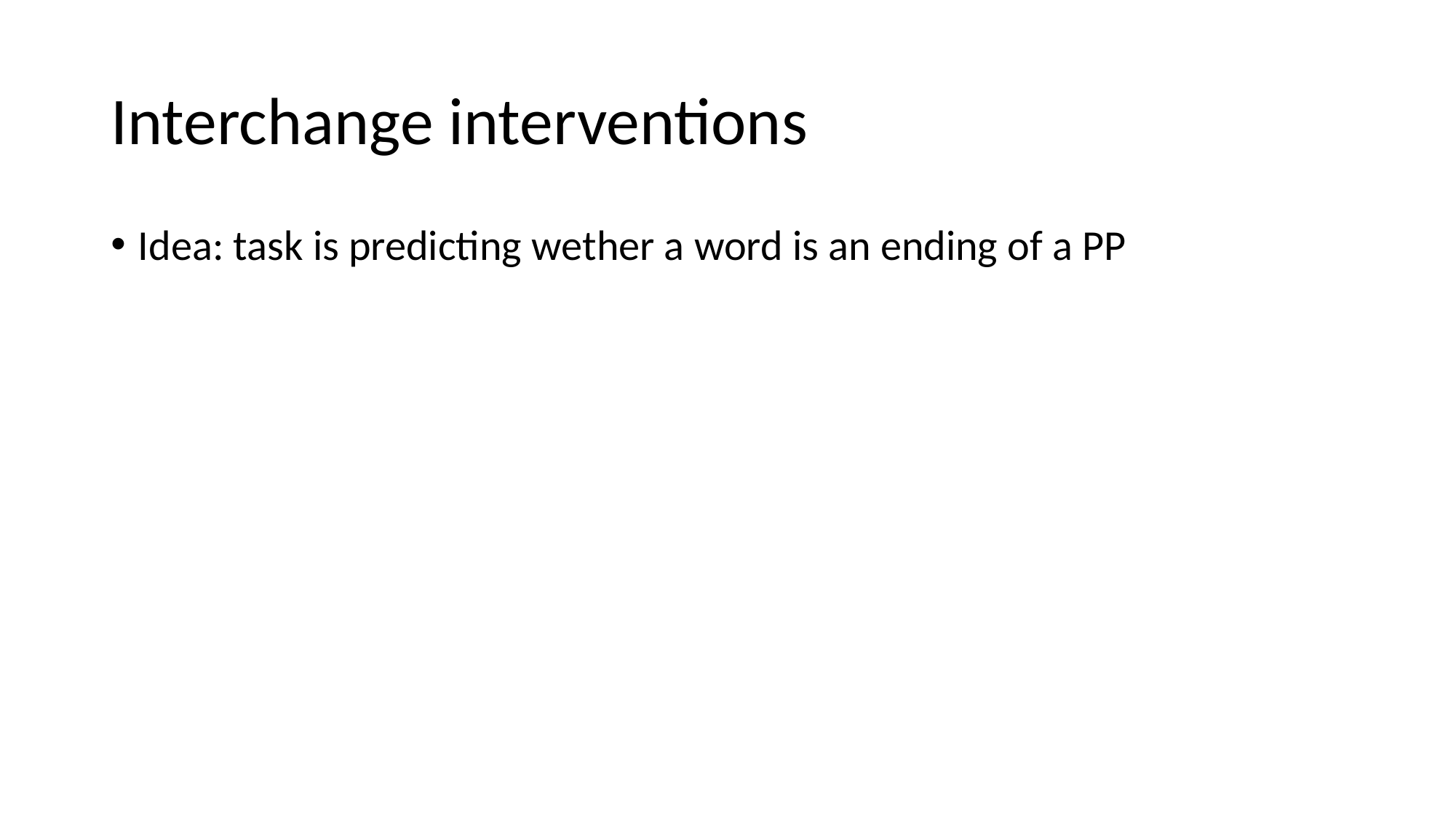

# Interchange interventions
Idea: task is predicting wether a word is an ending of a PP